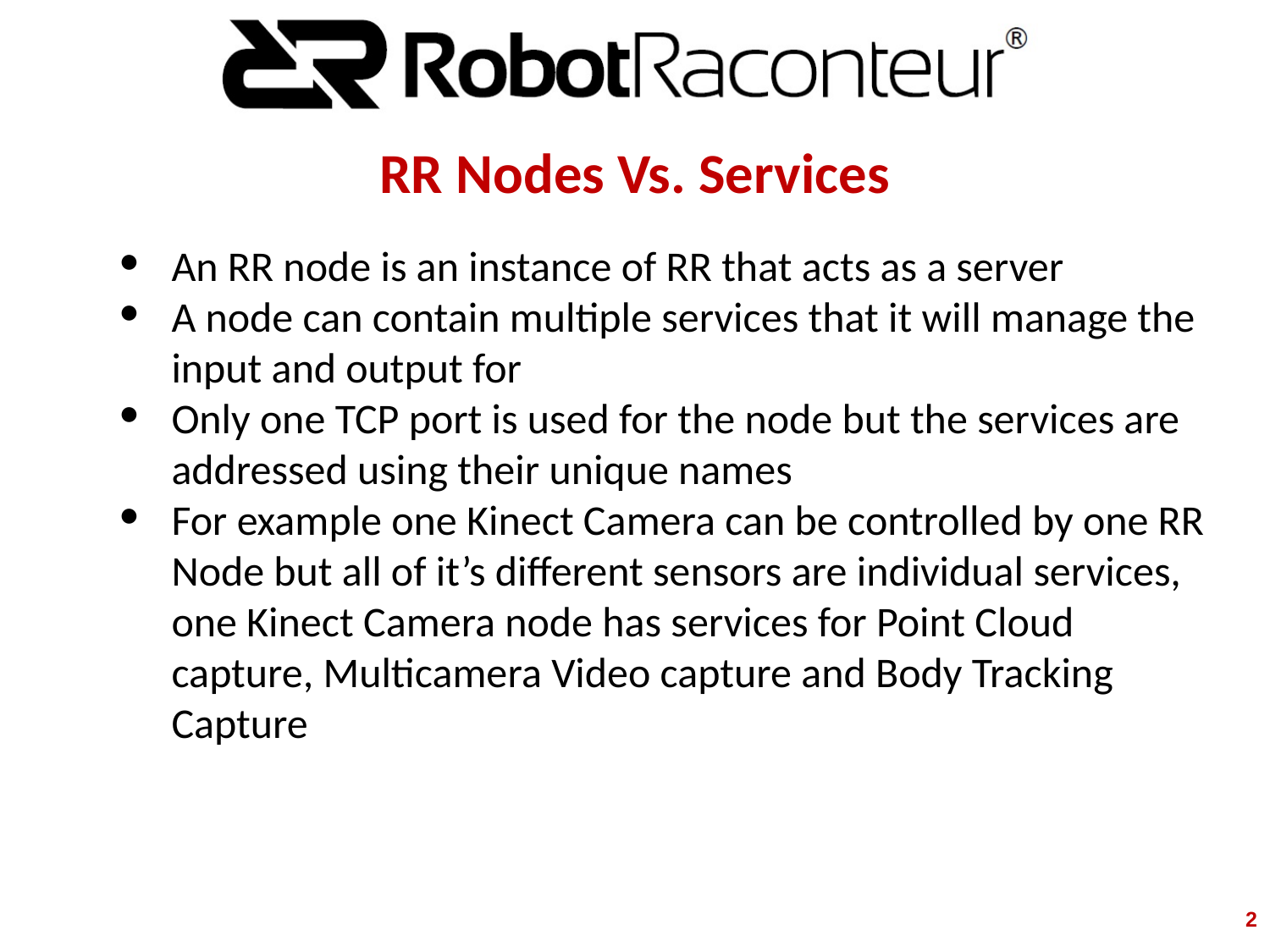

# RR Nodes Vs. Services
An RR node is an instance of RR that acts as a server
A node can contain multiple services that it will manage the input and output for
Only one TCP port is used for the node but the services are addressed using their unique names
For example one Kinect Camera can be controlled by one RR Node but all of it’s different sensors are individual services, one Kinect Camera node has services for Point Cloud capture, Multicamera Video capture and Body Tracking Capture
2